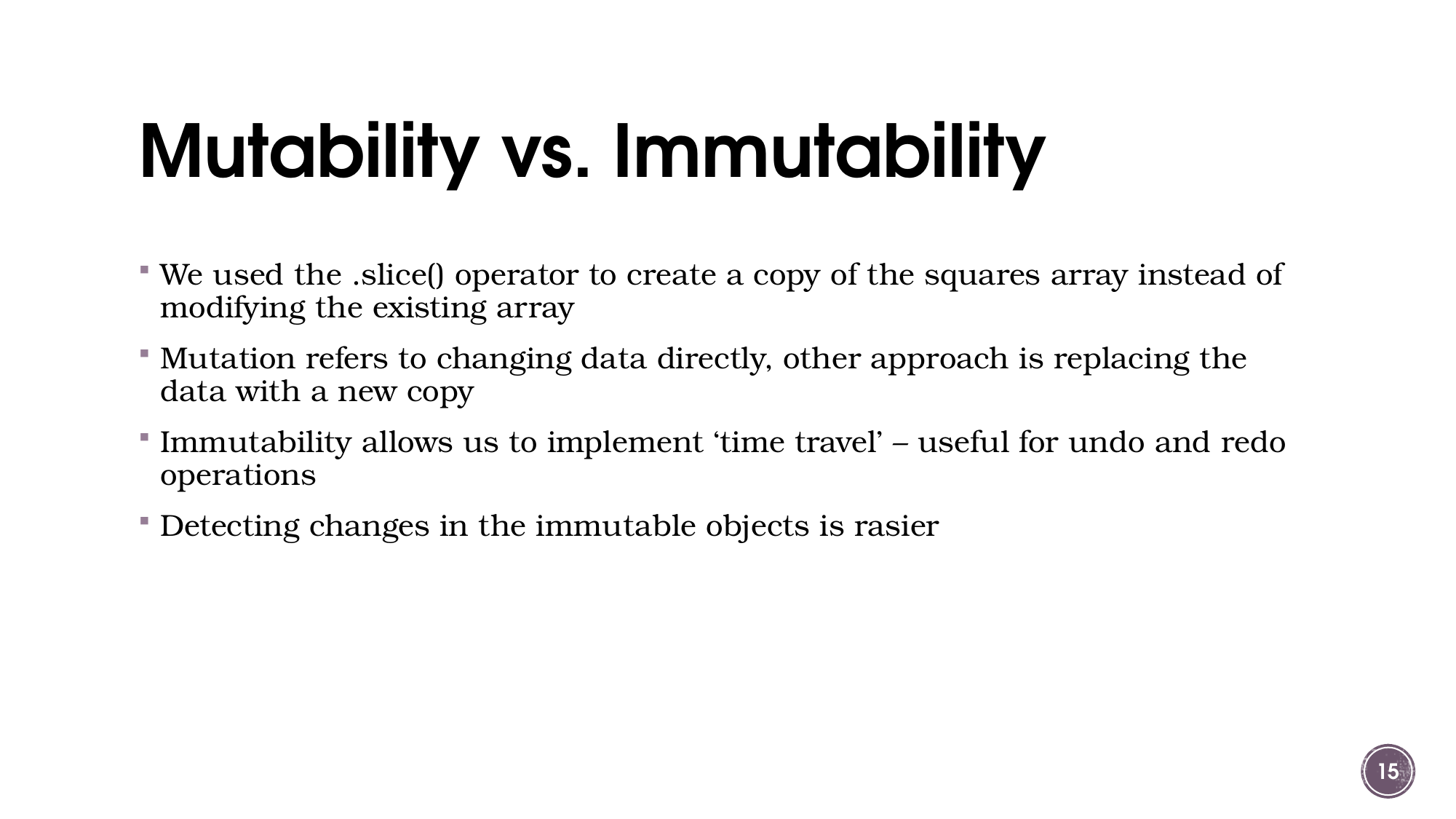

# Mutability vs. Immutability
We used the .slice() operator to create a copy of the squares array instead of modifying the existing array
Mutation refers to changing data directly, other approach is replacing the data with a new copy
Immutability allows us to implement ‘time travel’ – useful for undo and redo operations
Detecting changes in the immutable objects is rasier
15